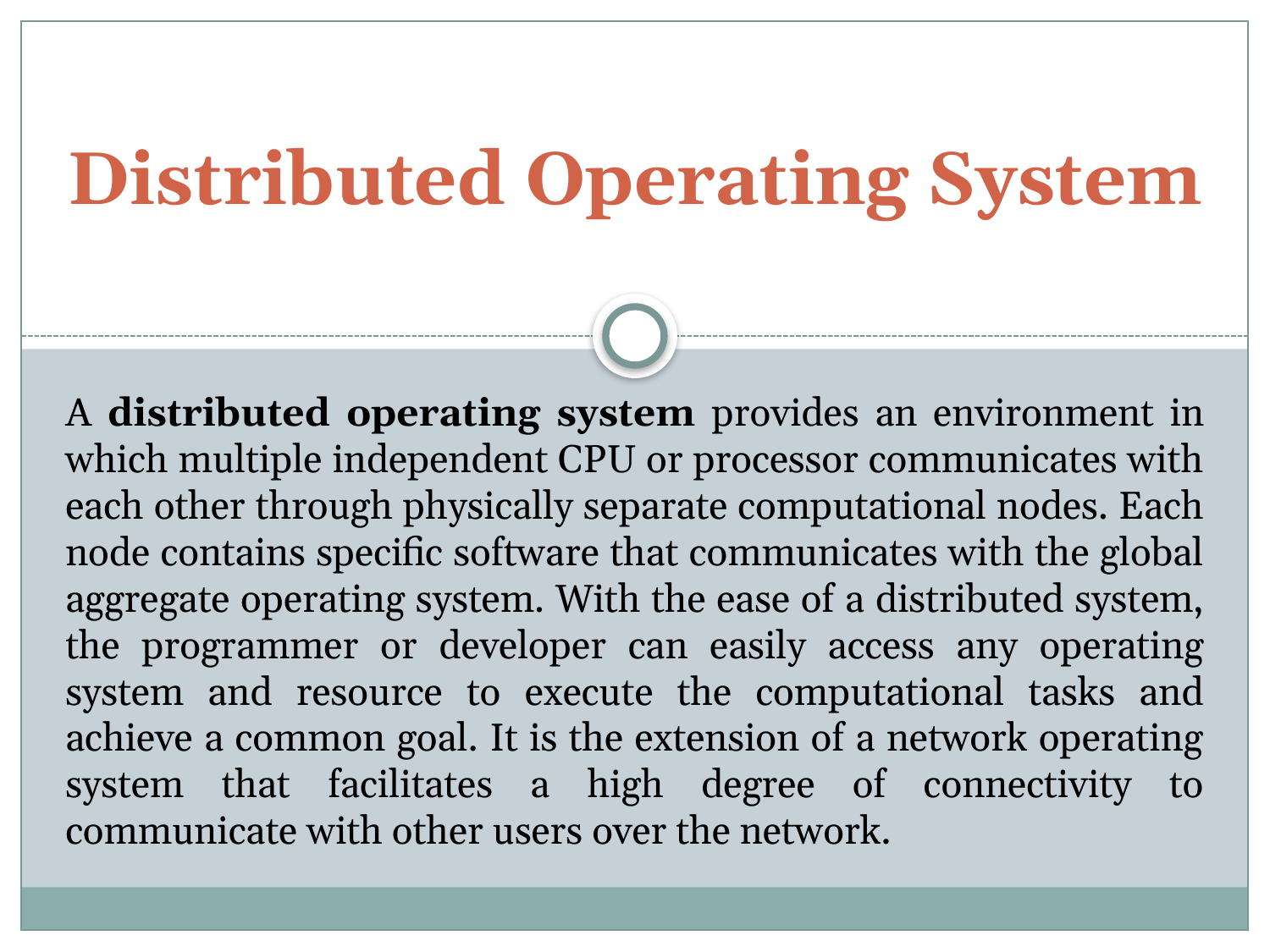

# Distributed Operating System
A distributed operating system provides an environment in which multiple independent CPU or processor communicates with each other through physically separate computational nodes. Each node contains specific software that communicates with the global aggregate operating system. With the ease of a distributed system, the programmer or developer can easily access any operating system and resource to execute the computational tasks and achieve a common goal. It is the extension of a network operating system that facilitates a high degree of connectivity to communicate with other users over the network.